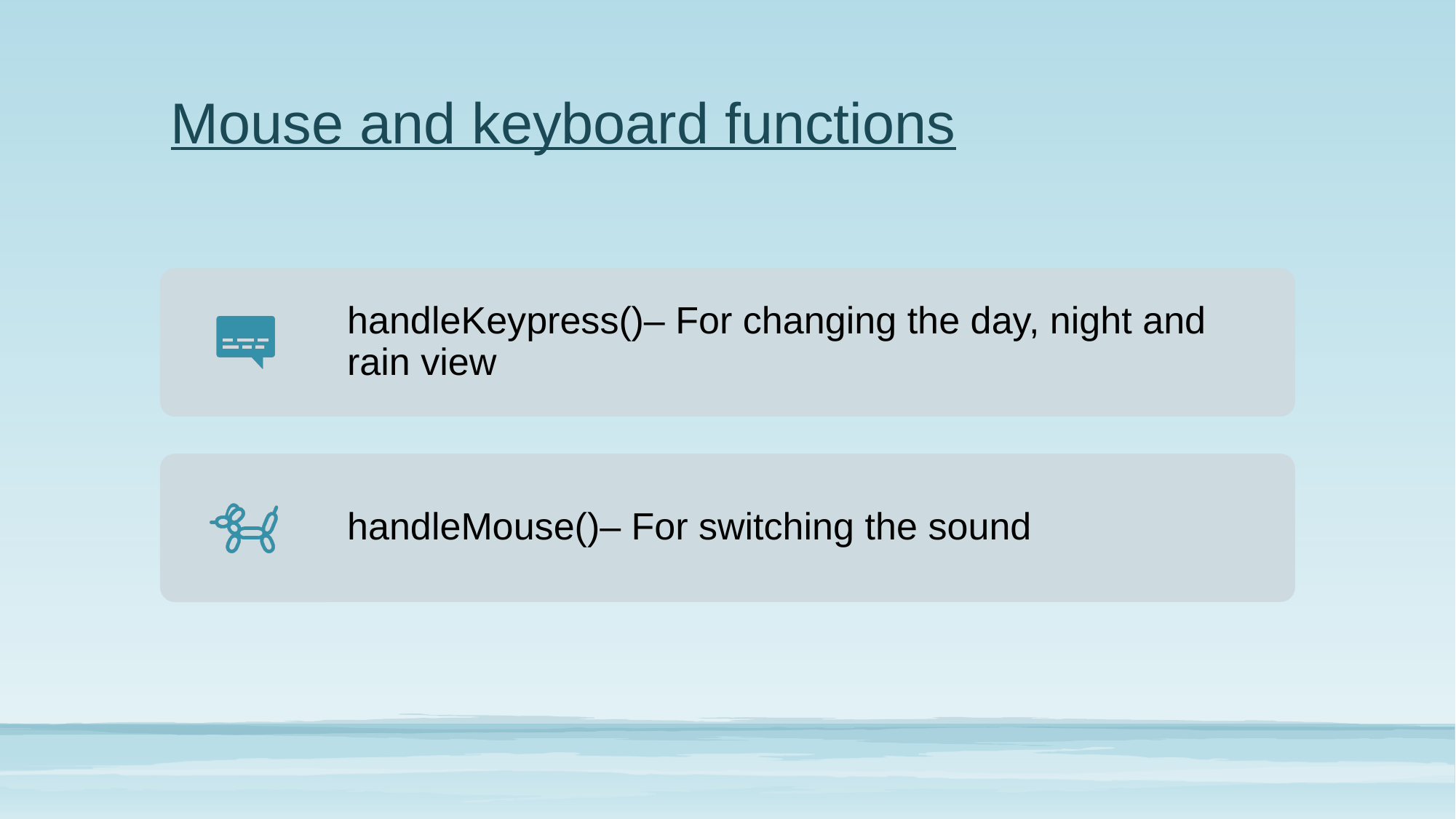

# Mouse and keyboard functions
handleKeypress()– For changing the day, night and rain view
handleMouse()– For switching the sound